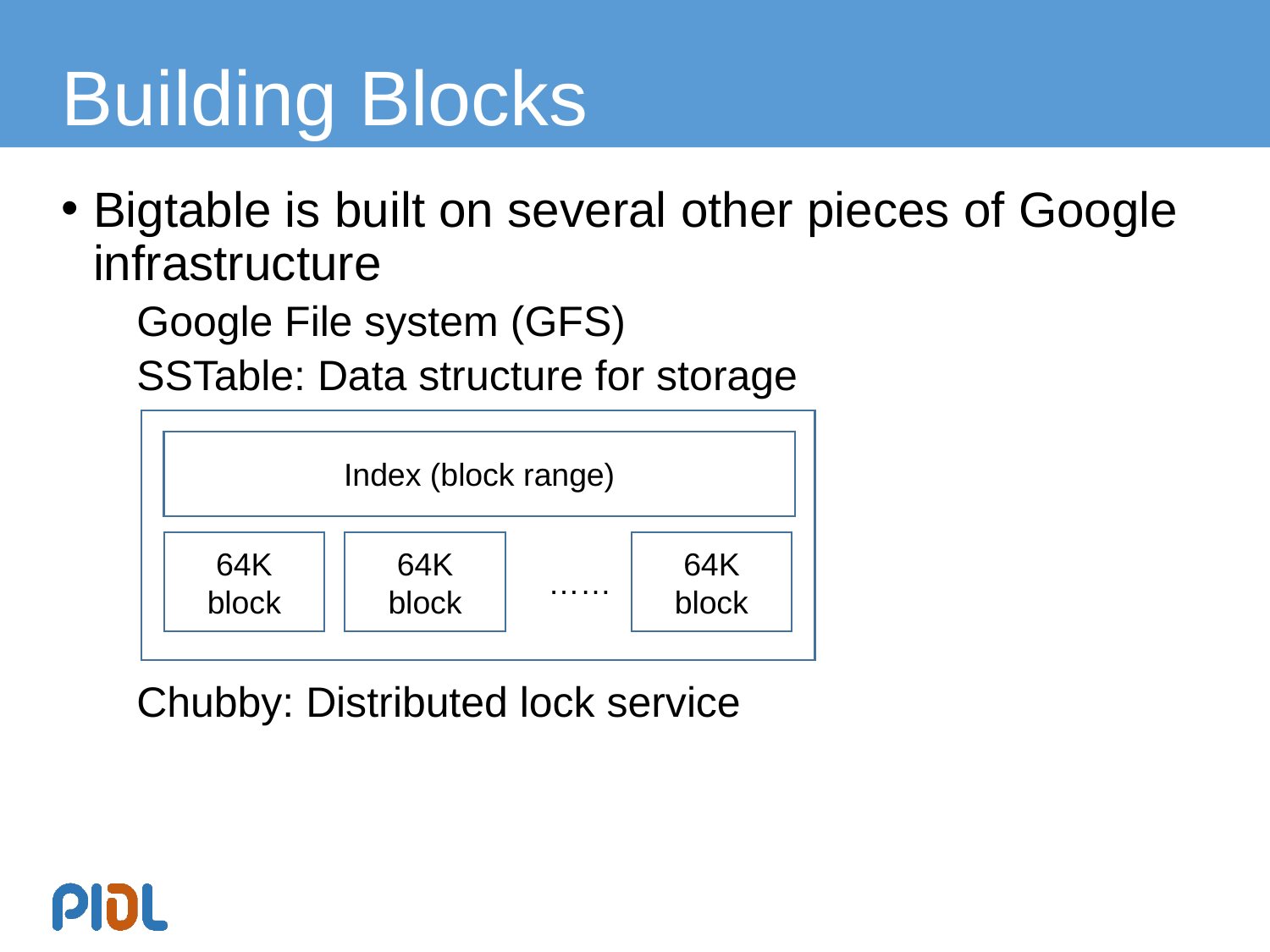

# Building Blocks
Bigtable is built on several other pieces of Google infrastructure
Google File system (GFS)
SSTable: Data structure for storage

Chubby: Distributed lock service

Index (block range)
64K block
64K block
64K block

……